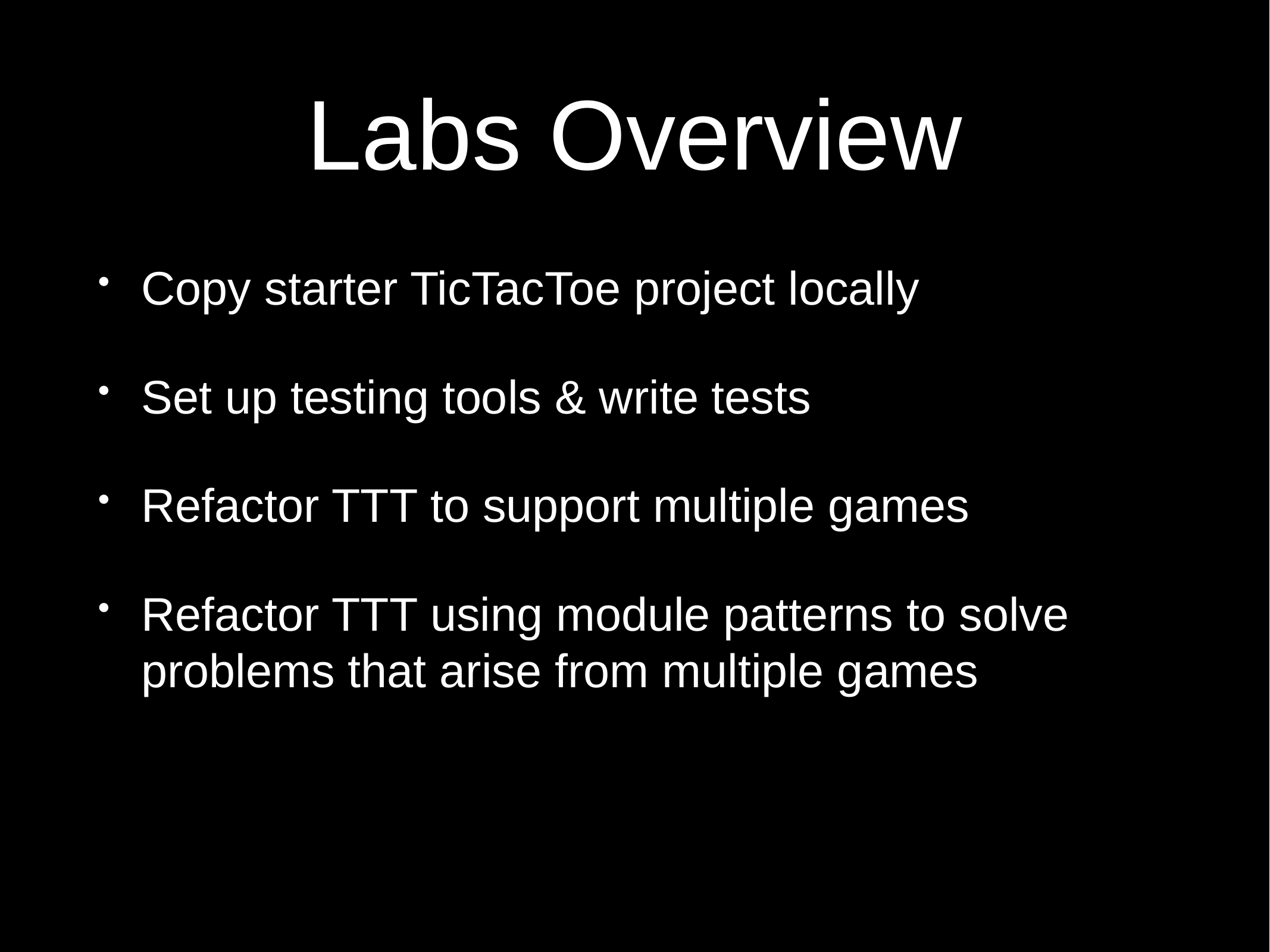

# Labs Overview
Copy starter TicTacToe project locally
Set up testing tools & write tests
Refactor TTT to support multiple games
Refactor TTT using module patterns to solve problems that arise from multiple games